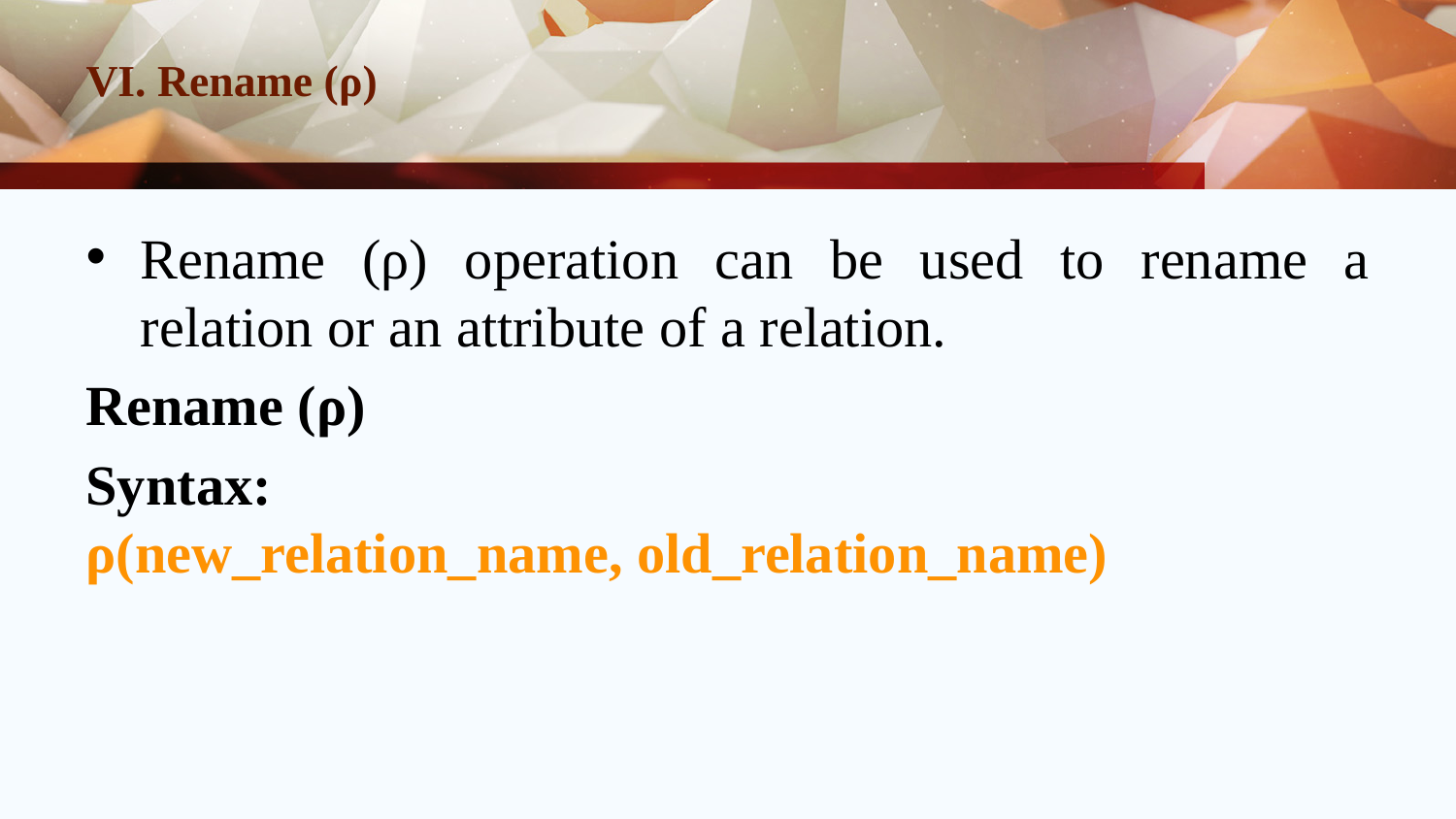

# VI. Rename (ρ)
Rename (ρ) operation can be used to rename a relation or an attribute of a relation.
Rename (ρ)
Syntax:
ρ(new_relation_name, old_relation_name)